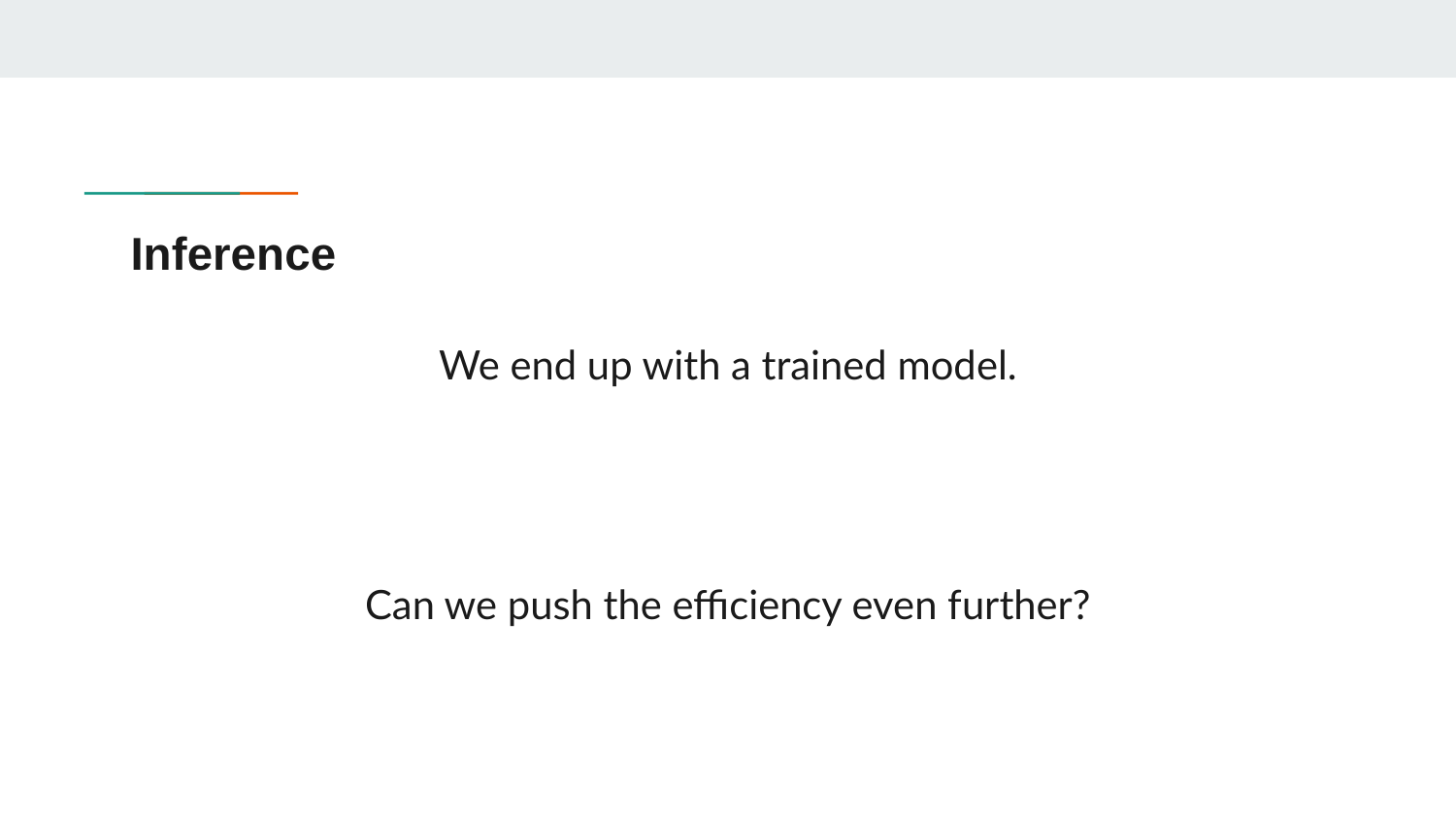

# Inference
We end up with a trained model.

Can we push the efficiency even further?